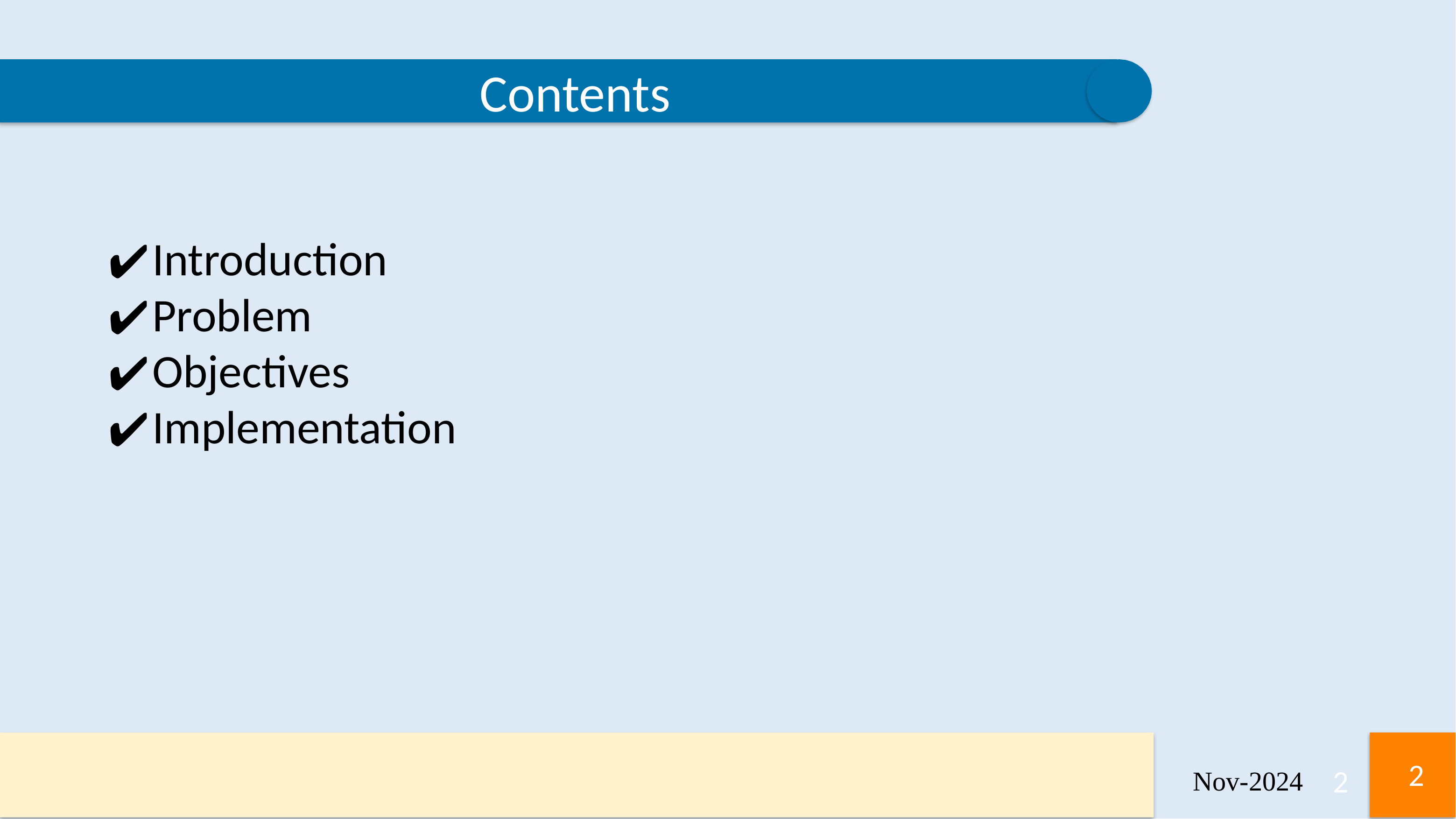

Contents

Introduction
Problem
Objectives
Implementation

2
2
Nov-2024